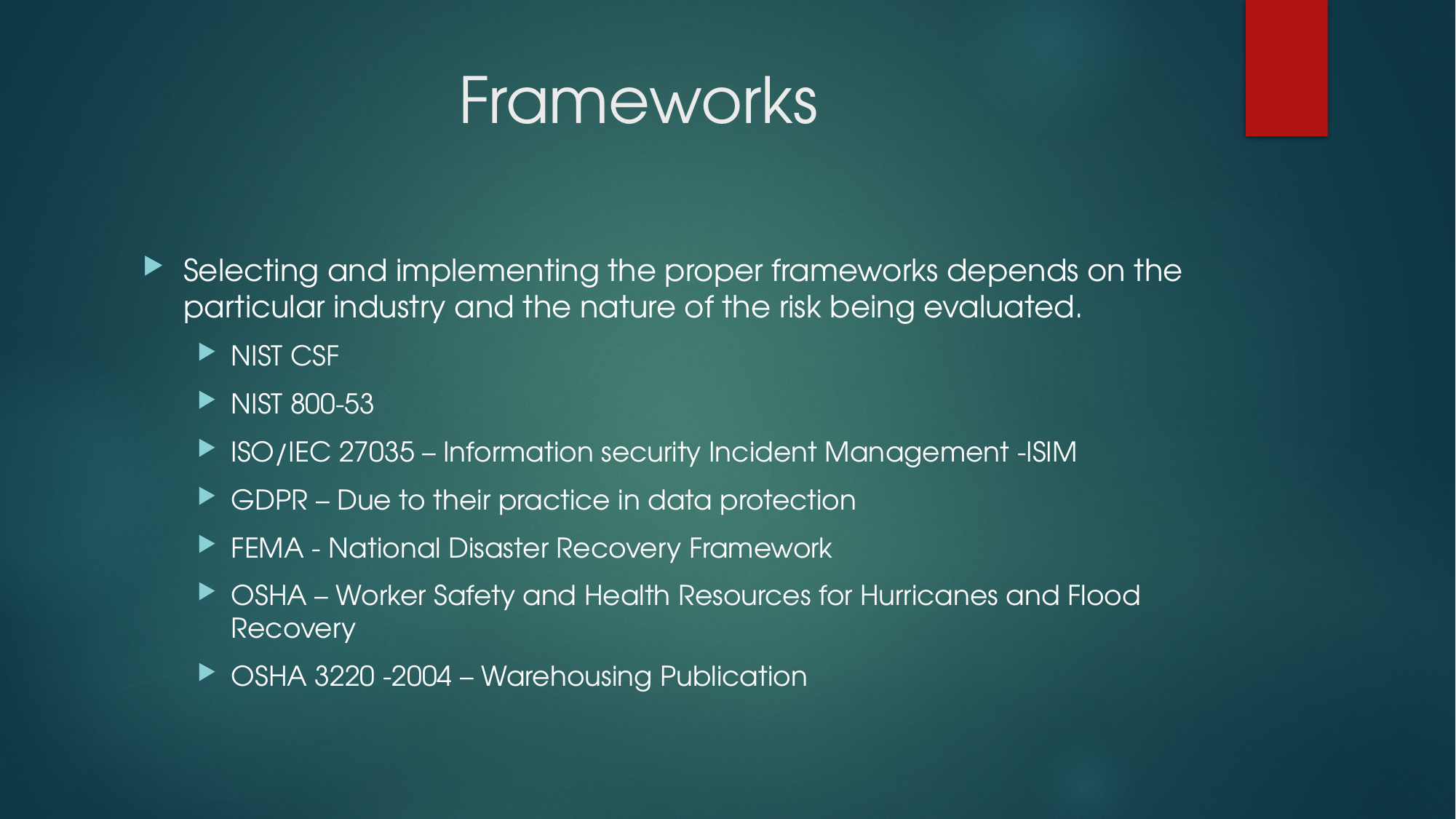

# Frameworks
Selecting and implementing the proper frameworks depends on the particular industry and the nature of the risk being evaluated.
NIST CSF
NIST 800-53
ISO/IEC 27035 – Information security Incident Management -ISIM
GDPR – Due to their practice in data protection
FEMA - National Disaster Recovery Framework
OSHA – Worker Safety and Health Resources for Hurricanes and Flood Recovery
OSHA 3220 -2004 – Warehousing Publication